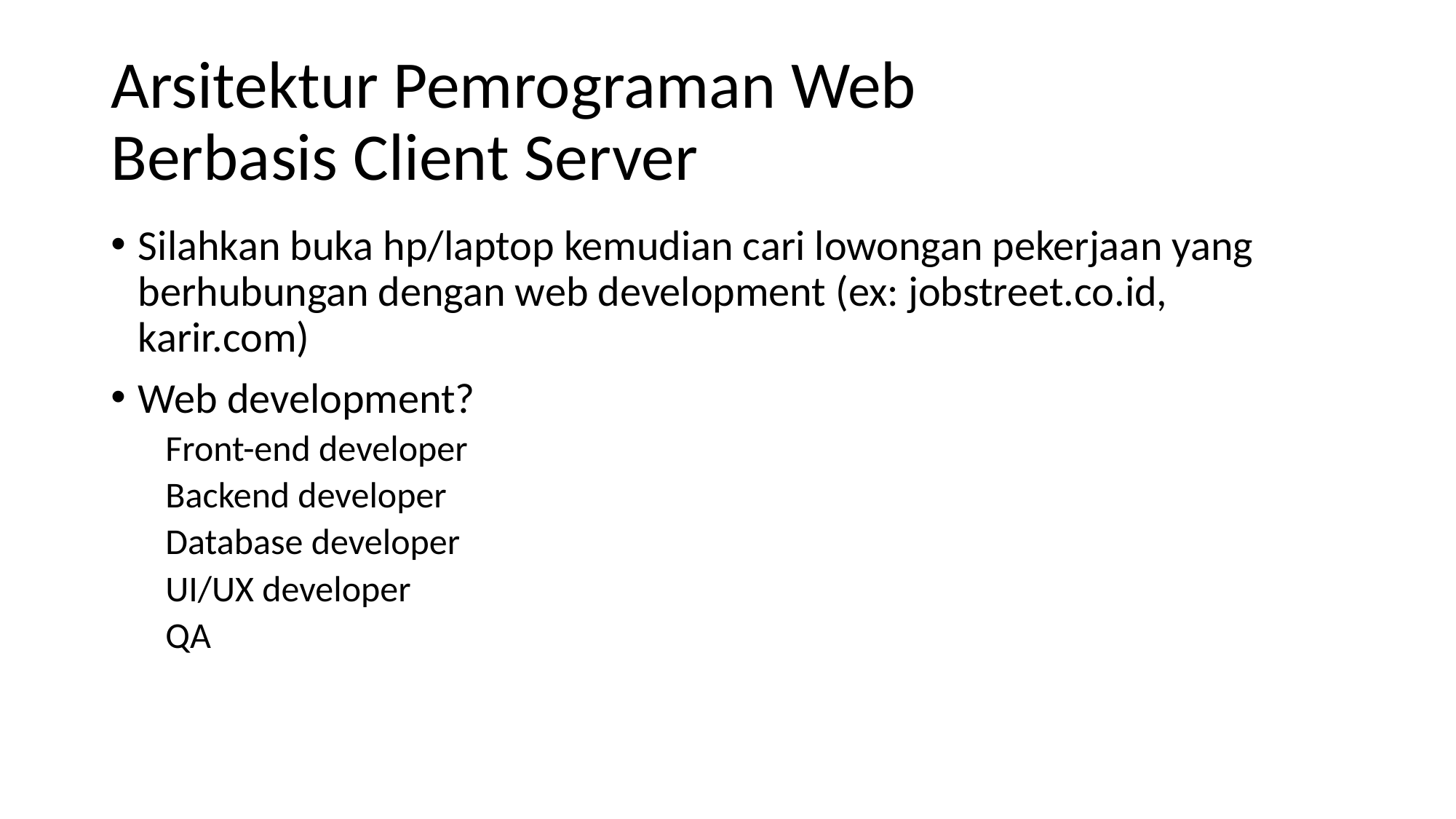

# Arsitektur Pemrograman Web Berbasis Client Server
Silahkan buka hp/laptop kemudian cari lowongan pekerjaan yang berhubungan dengan web development (ex: jobstreet.co.id, karir.com)
Web development?
Front-end developer
Backend developer
Database developer
UI/UX developer
QA